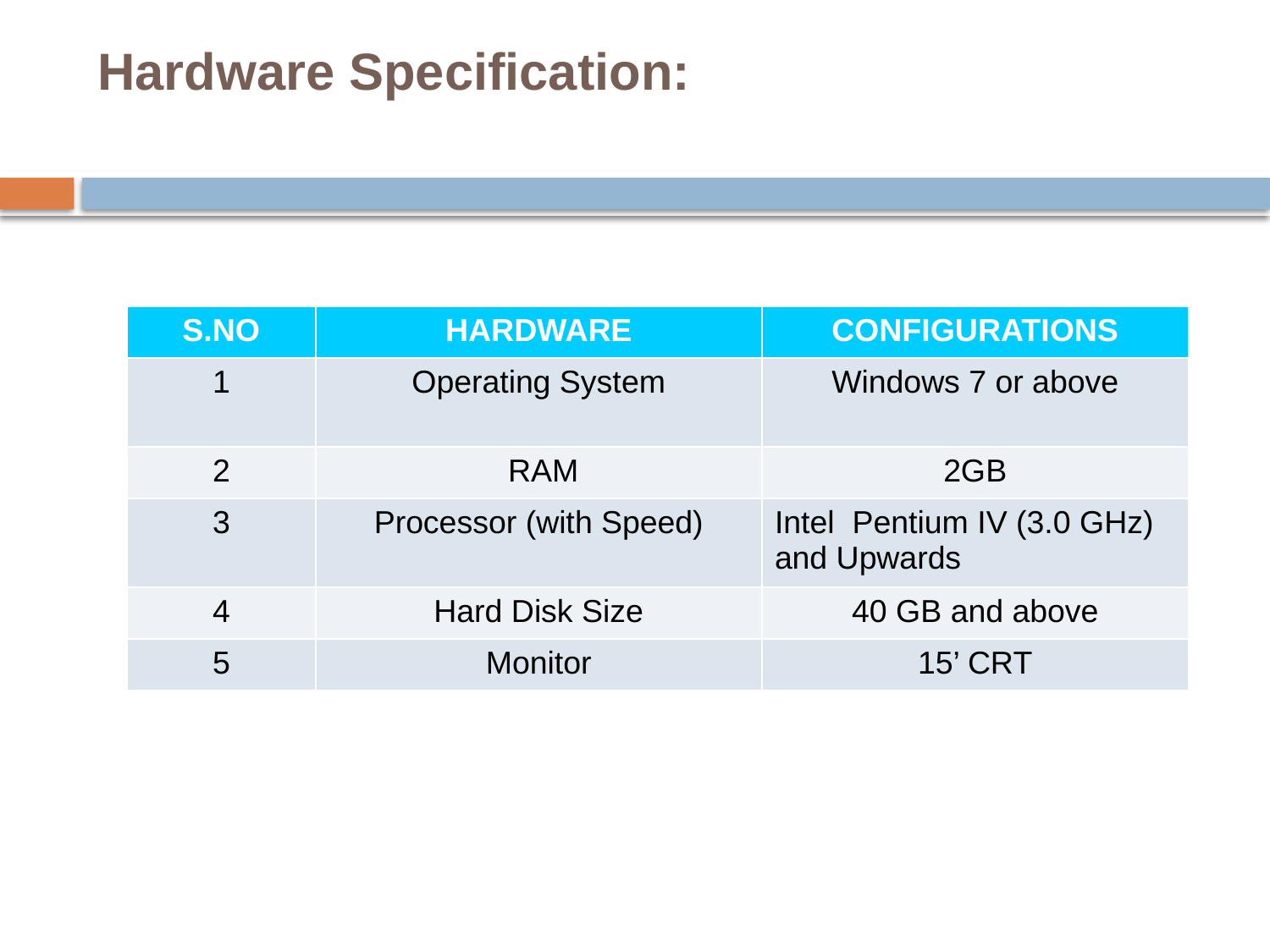

# Hardware Specification:
| S.NO | HARDWARE | CONFIGURATIONS |
| --- | --- | --- |
| 1 | Operating System | Windows 7 or above |
| 2 | RAM | 2GB |
| 3 | Processor (with Speed) | Intel Pentium IV (3.0 GHz) and Upwards |
| 4 | Hard Disk Size | 40 GB and above |
| 5 | Monitor | 15’ CRT |